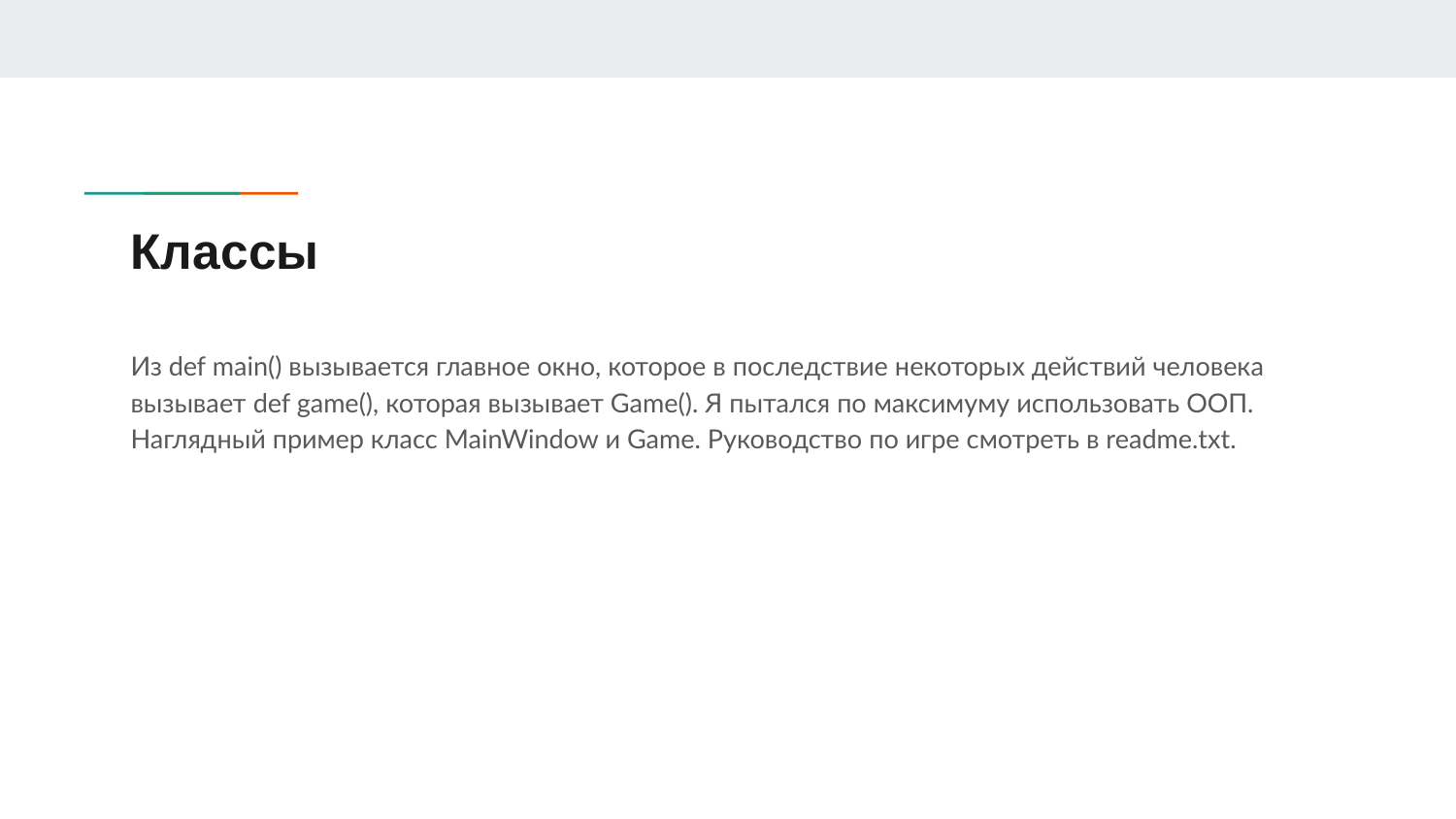

# Классы
Из def main() вызывается главное окно, которое в последствие некоторых действий человека вызывает def game(), которая вызывает Game(). Я пытался по максимуму использовать ООП. Наглядный пример класс MainWindow и Game. Руководство по игре смотреть в readme.txt.